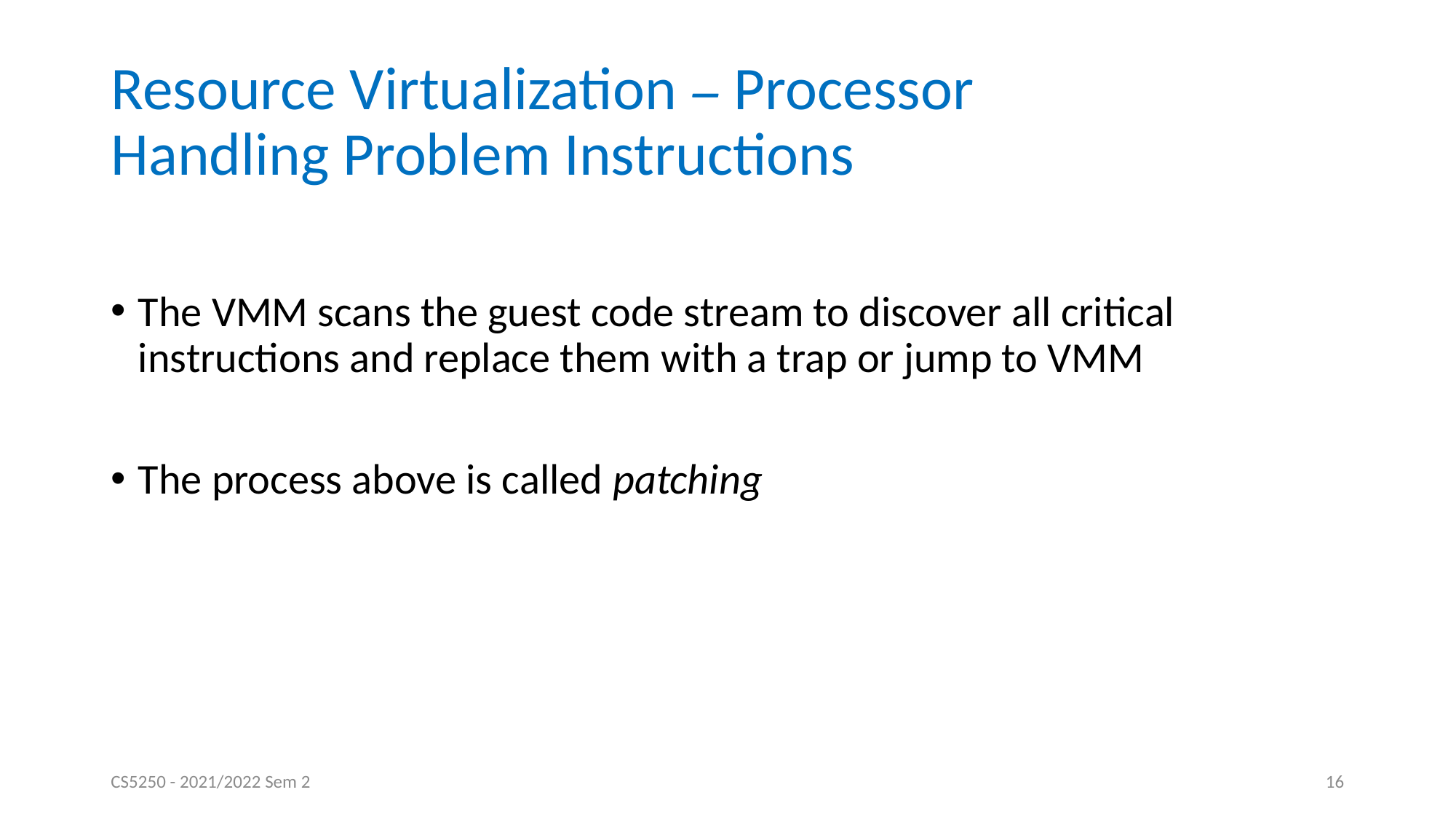

# Resource Virtualization – Processor Handling Problem Instructions

The VMM scans the guest code stream to discover all critical instructions and replace them with a trap or jump to VMM

The process above is called patching

CS5250 - 2021/2022 Sem 2
16